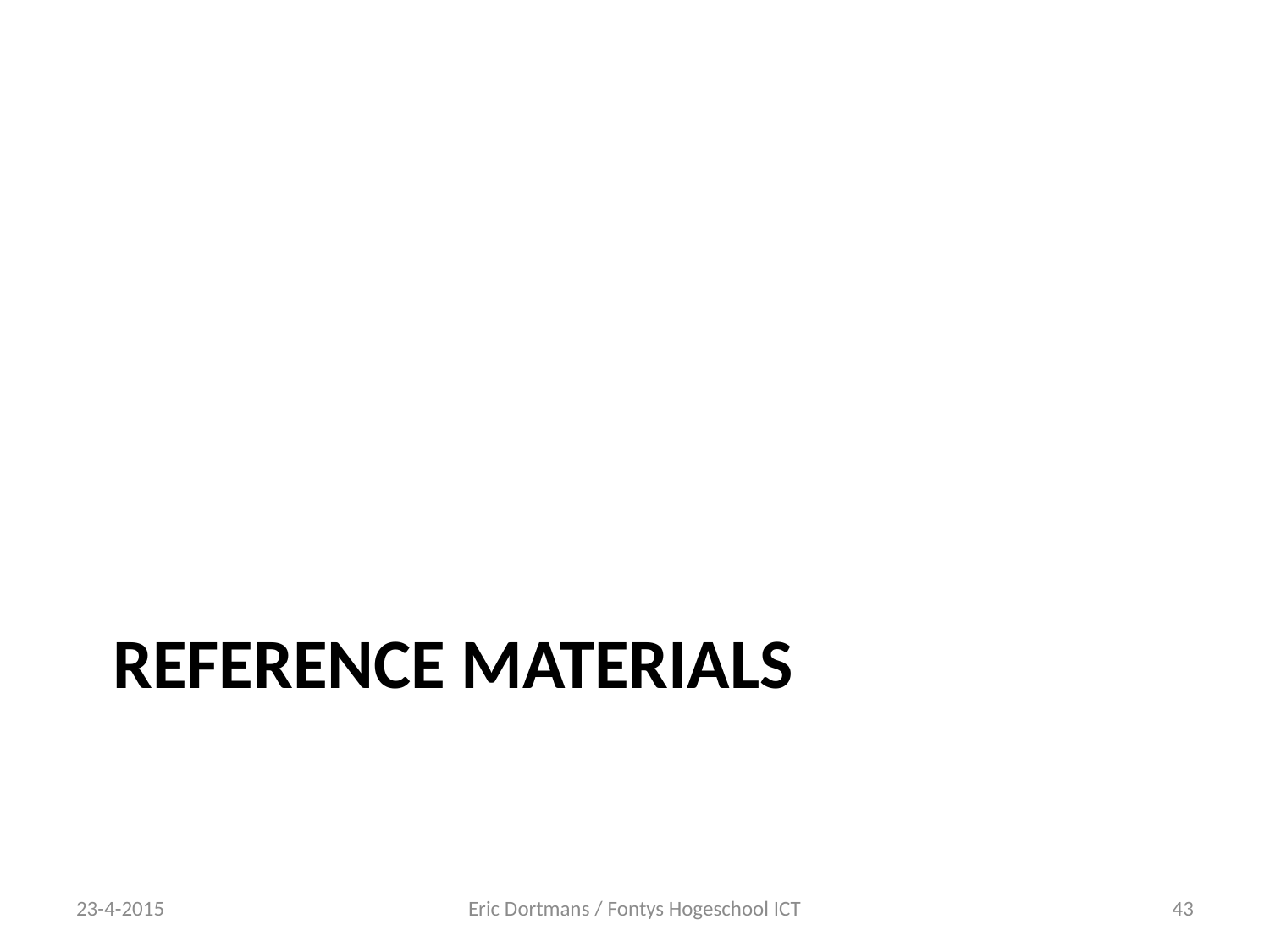

# Reference materials
23-4-2015
Eric Dortmans / Fontys Hogeschool ICT
43